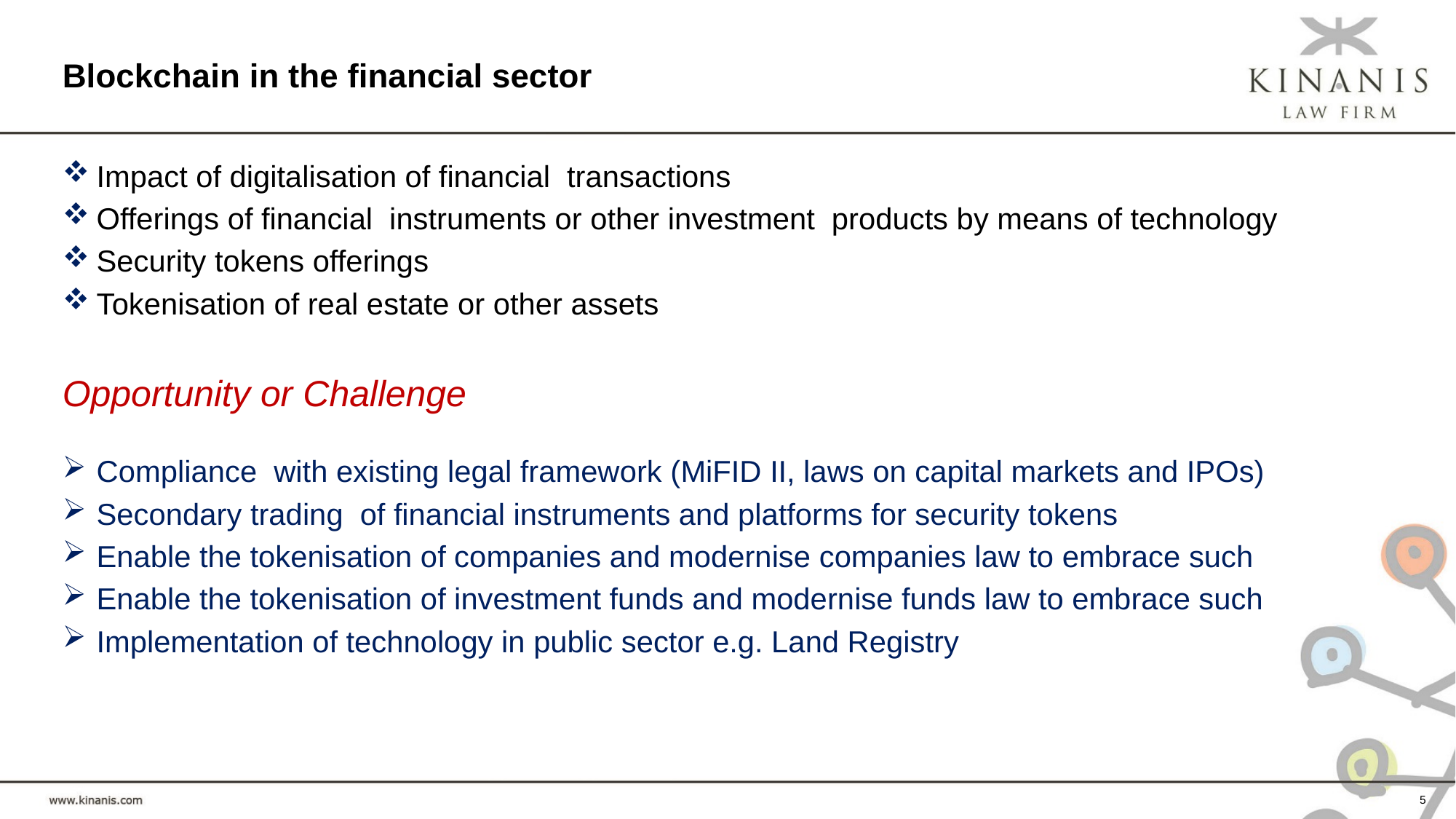

# Blockchain in the financial sector
Impact of digitalisation of financial  transactions
Offerings of financial  instruments or other investment  products by means of technology
Security tokens offerings
Tokenisation of real estate or other assets

Opportunity or Challenge

Compliance  with existing legal framework (MiFID II, laws on capital markets and IPOs)
Secondary trading  of financial instruments and platforms for security tokens
Enable the tokenisation of companies and modernise companies law to embrace such
Enable the tokenisation of investment funds and modernise funds law to embrace such
Implementation of technology in public sector e.g. Land Registry

5